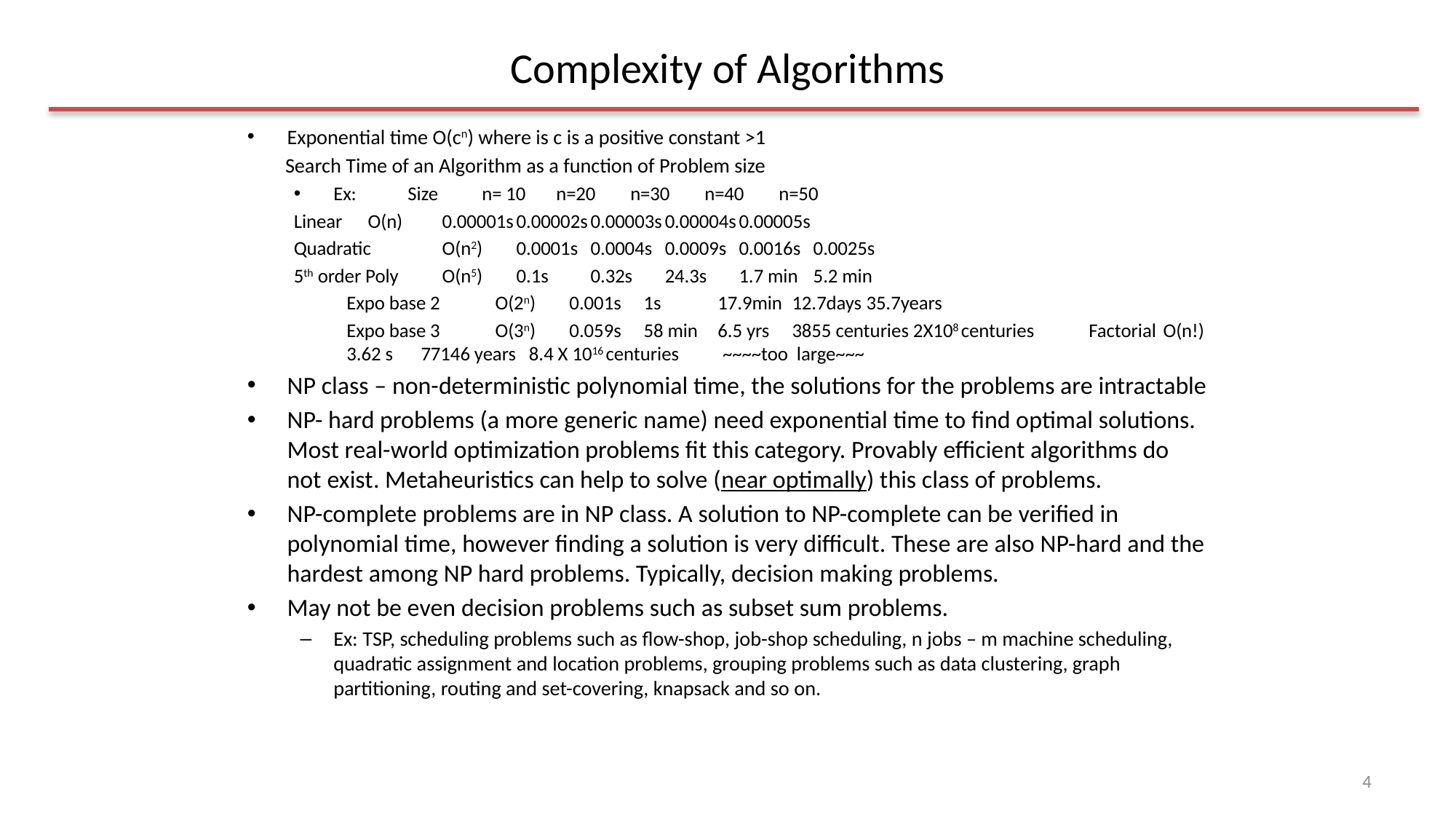

# Complexity of Algorithms
Exponential time O(cn) where is c is a positive constant >1
        Search Time of an Algorithm as a function of Problem size
Ex:  	Size   	n= 10	n=20	n=30	n=40	n=50
	Linear	O(n)	0.00001s	0.00002s	0.00003s	0.00004s	0.00005s
	Quadratic	O(n2) 	0.0001s	0.0004s	0.0009s	0.0016s	0.0025s
	5th order Poly	O(n5)	0.1s	0.32s	24.3s	1.7 min	5.2 min
	Expo base 2	O(2n)	0.001s	1s	17.9min	12.7days	35.7years
	Expo base 3	O(3n)	0.059s	58 min	6.5 yrs	3855 centuries 2X108 centuries	Factorial	O(n!)	3.62 s	77146 years   8.4 X 1016 centuries          ~~~~too  large~~~
NP class – non-deterministic polynomial time, the solutions for the problems are intractable
NP- hard problems (a more generic name) need exponential time to find optimal solutions. Most real-world optimization problems fit this category. Provably efficient algorithms do not exist. Metaheuristics can help to solve (near optimally) this class of problems.
NP-complete problems are in NP class. A solution to NP-complete can be verified in polynomial time, however finding a solution is very difficult. These are also NP-hard and the hardest among NP hard problems. Typically, decision making problems.
May not be even decision problems such as subset sum problems.
Ex: TSP, scheduling problems such as flow-shop, job-shop scheduling, n jobs – m machine scheduling, quadratic assignment and location problems, grouping problems such as data clustering, graph partitioning, routing and set-covering, knapsack and so on.
4